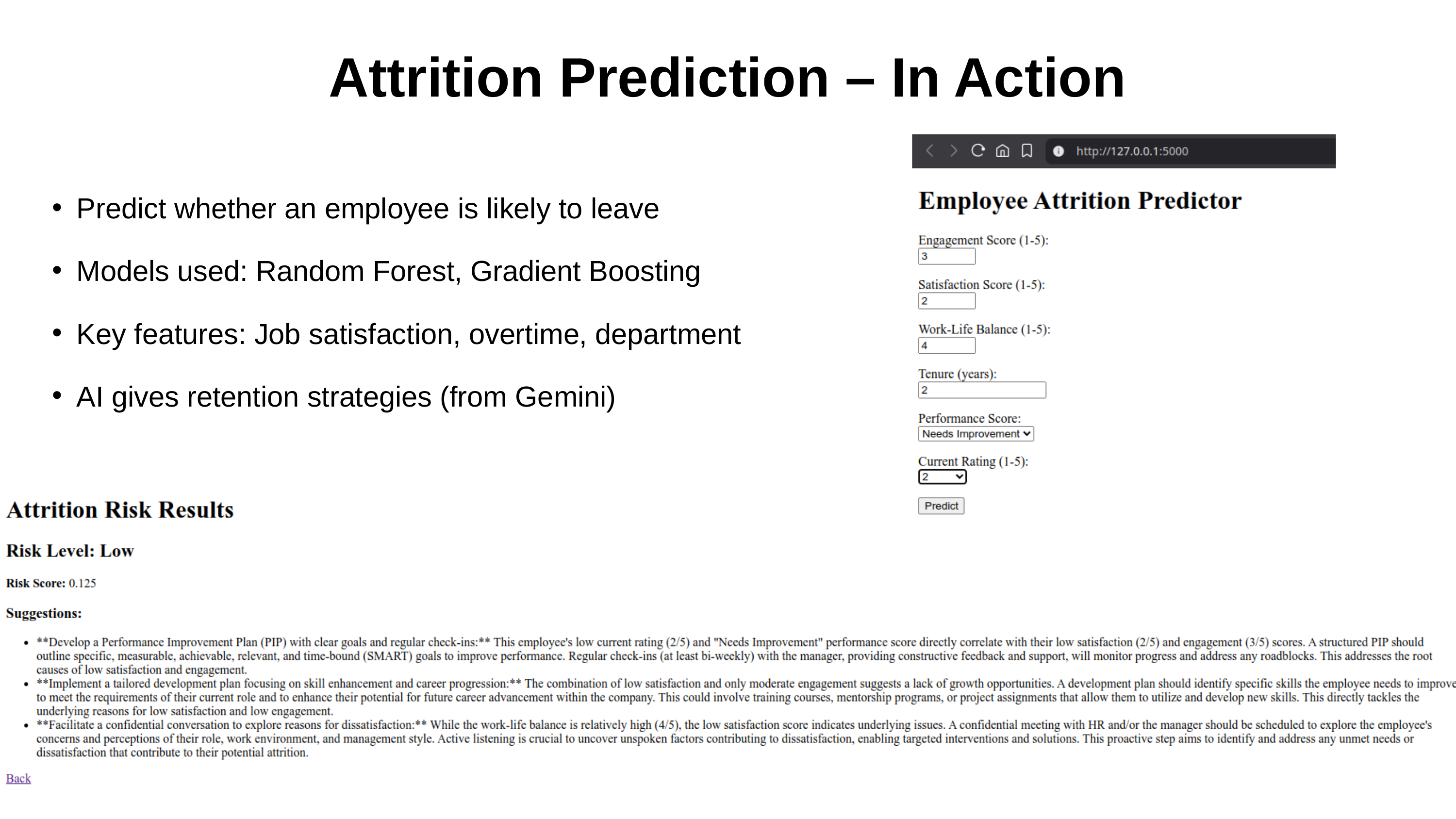

Attrition Prediction – In Action

Predict whether an employee is likely to leave
Models used: Random Forest, Gradient Boosting
Key features: Job satisfaction, overtime, department
AI gives retention strategies (from Gemini)